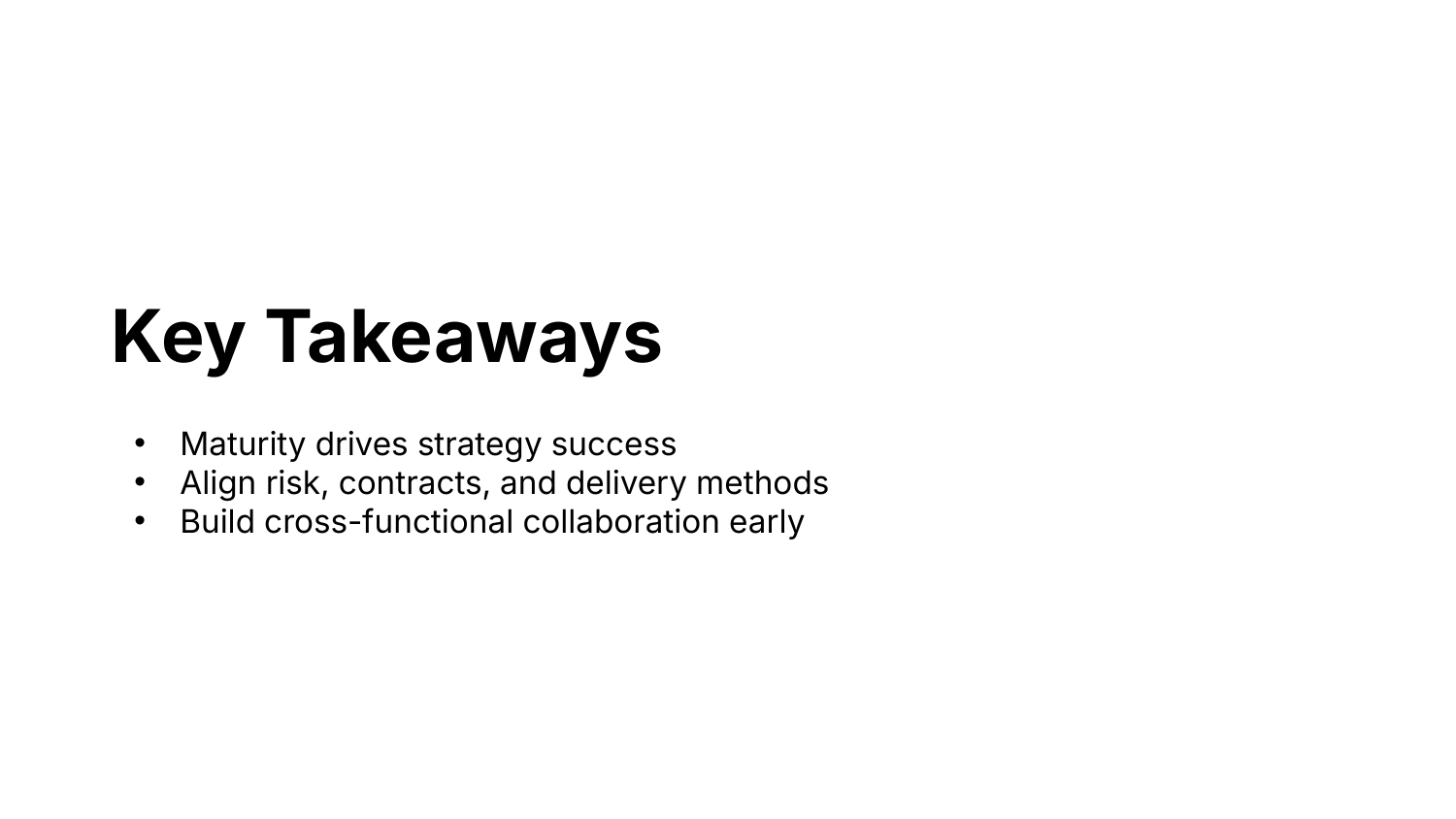

Key Takeaways

Maturity drives strategy success
Align risk, contracts, and delivery methods
Build cross-functional collaboration early